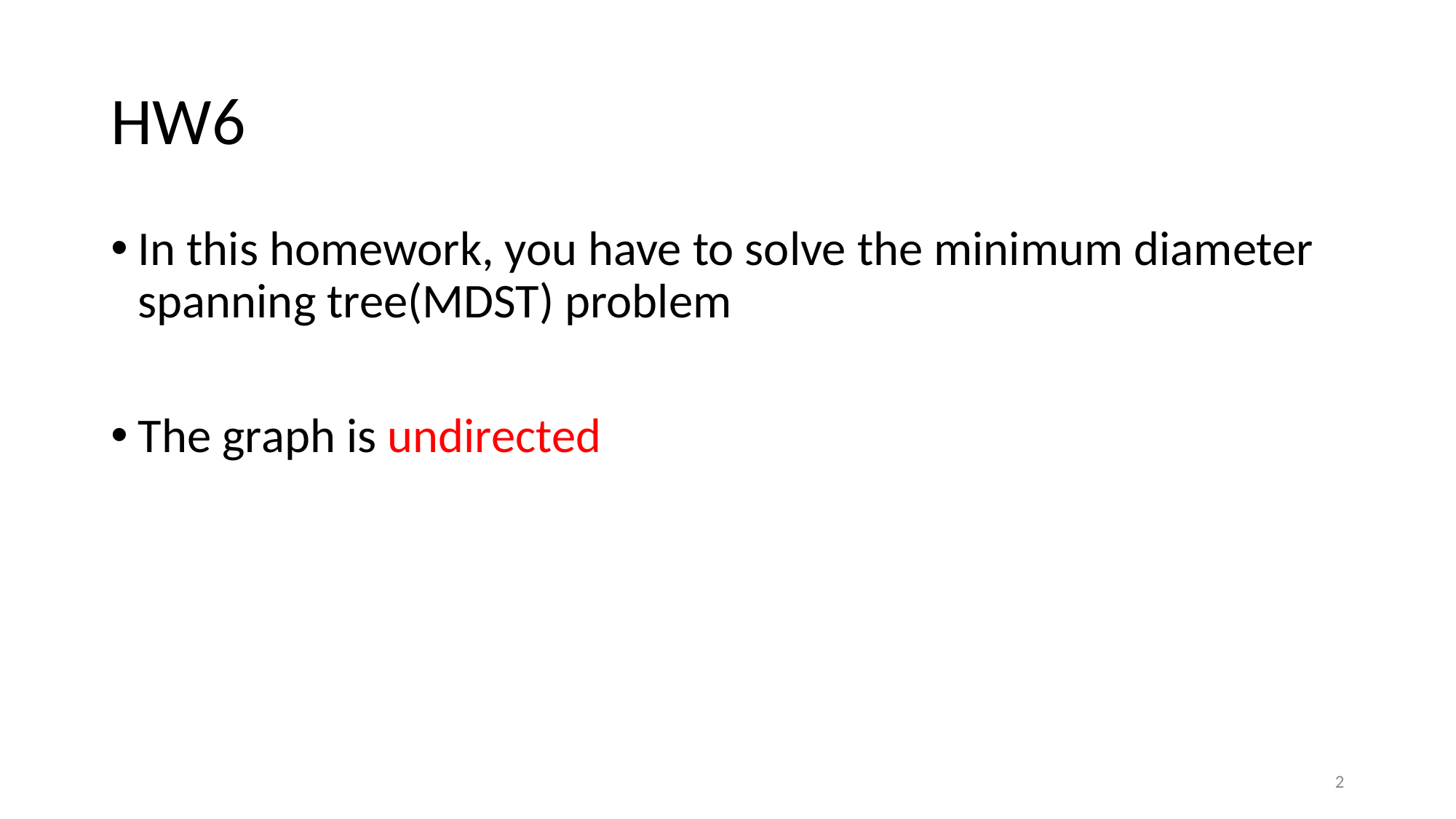

# HW6
In this homework, you have to solve the minimum diameter spanning tree(MDST) problem

The graph is undirected

2